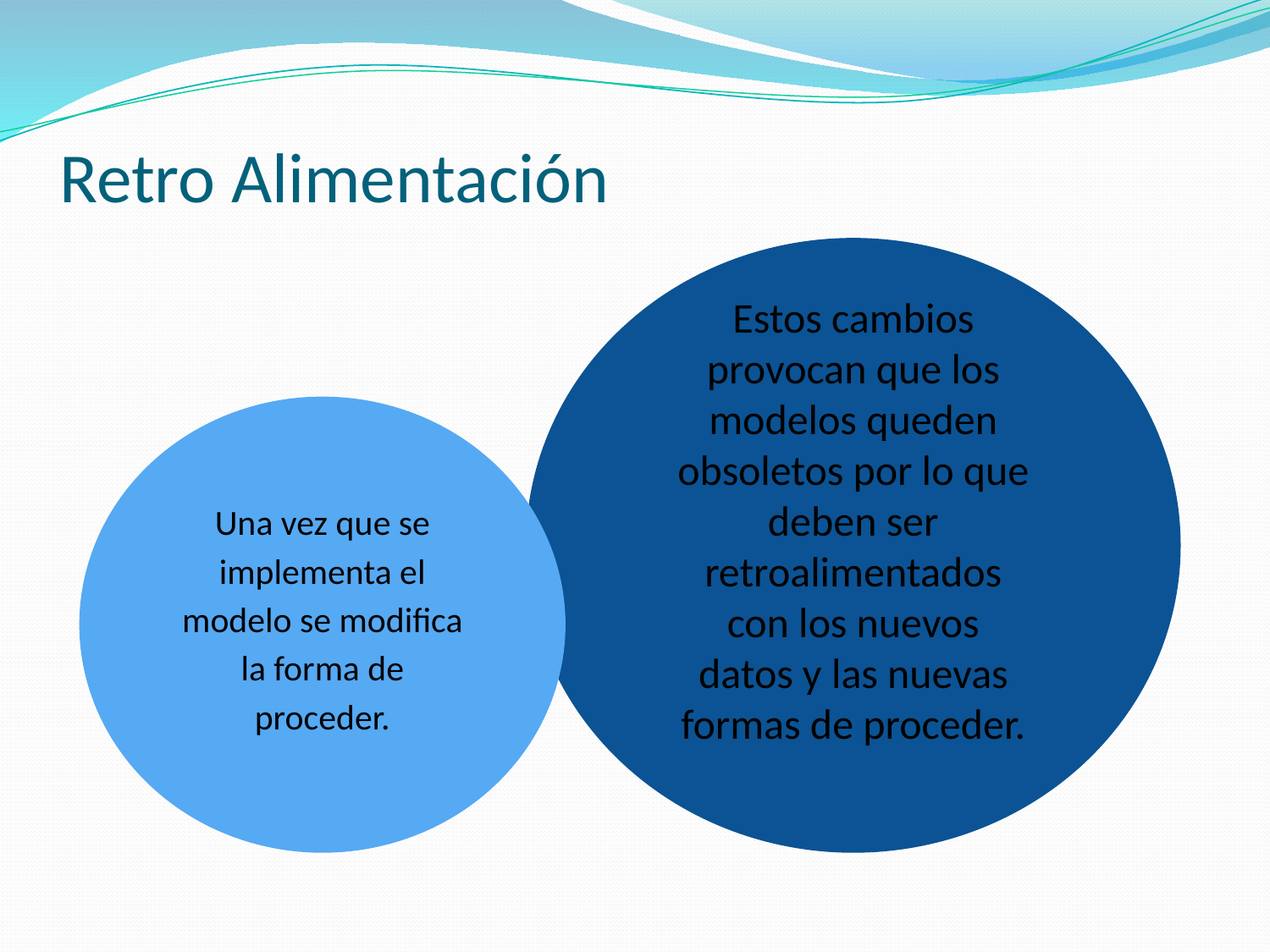

# Retro Alimentación

Estos cambios provocan que los modelos queden obsoletos por lo que deben ser retroalimentados con los nuevos datos y las nuevas formas de proceder.

Una vez que se implementa el modelo se modifica la forma de proceder.